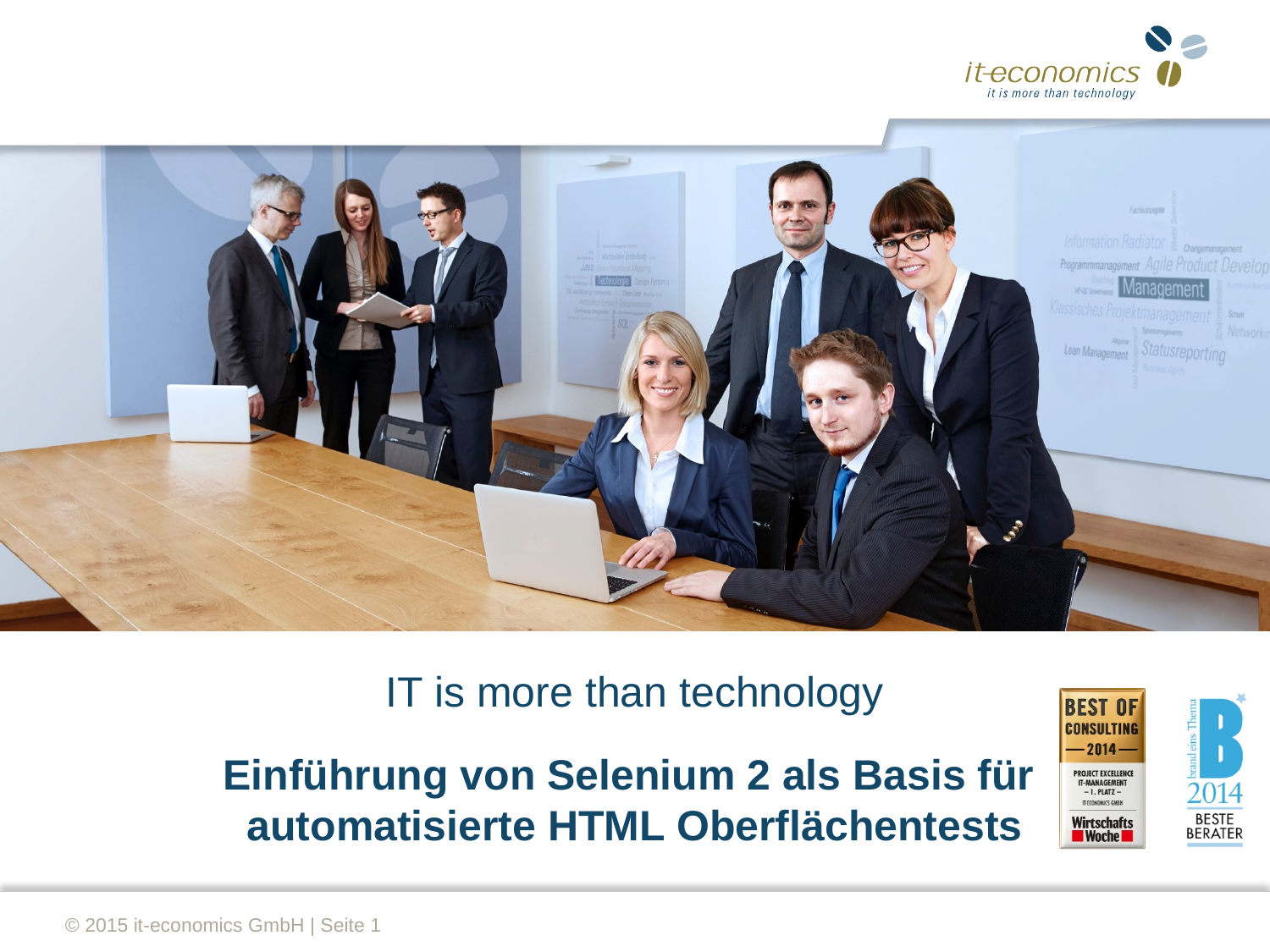

Einführung von Selenium 2 als Basis für
automatisierte HTML Oberflächentests
© 2015 it-economics GmbH | Seite 1